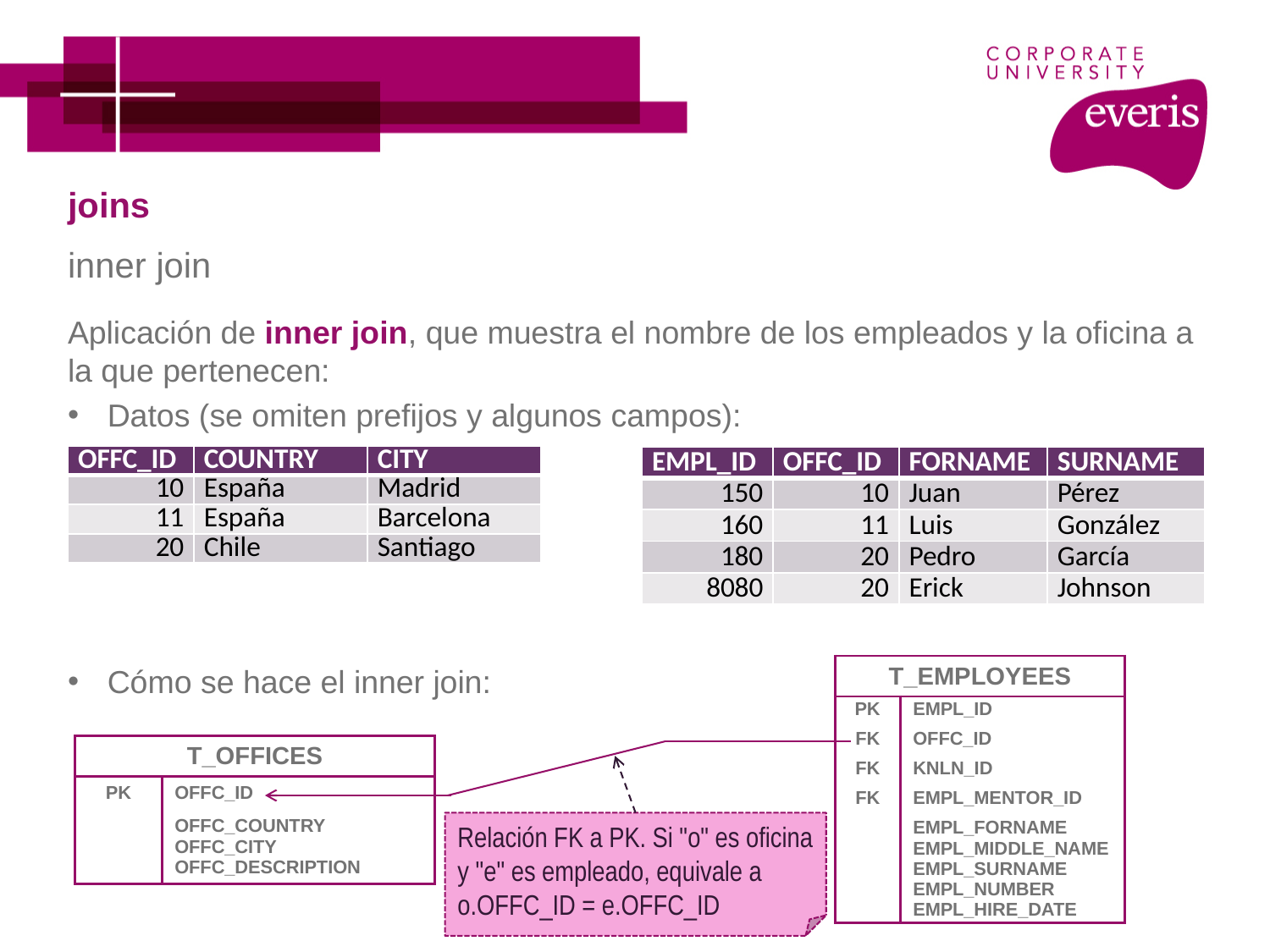

# joins
inner join
Aplicación de inner join, que muestra el nombre de los empleados y la oficina a la que pertenecen:
Datos (se omiten prefijos y algunos campos):

Cómo se hace el inner join:
| OFFC\_ID | COUNTRY | CITY |
| --- | --- | --- |
| 10 | España | Madrid |
| 11 | España | Barcelona |
| 20 | Chile | Santiago |
| EMPL\_ID | OFFC\_ID | FORNAME | SURNAME |
| --- | --- | --- | --- |
| 150 | 10 | Juan | Pérez |
| 160 | 11 | Luis | González |
| 180 | 20 | Pedro | García |
| 8080 | 20 | Erick | Johnson |
| T\_EMPLOYEES |  |
| --- | --- |
| PK | EMPL\_ID |
| FK | OFFC\_ID |
| FK | KNLN\_ID |
| FK | EMPL\_MENTOR\_ID |
|  | EMPL\_FORNAME EMPL\_MIDDLE\_NAME EMPL\_SURNAME EMPL\_NUMBER EMPL\_HIRE\_DATE |
| T\_OFFICES |  |
| --- | --- |
| PK | OFFC\_ID |
|  | OFFC\_COUNTRY OFFC\_CITY OFFC\_DESCRIPTION |
Relación FK a PK. Si "o" es oficina y "e" es empleado, equivale a o.OFFC_ID = e.OFFC_ID